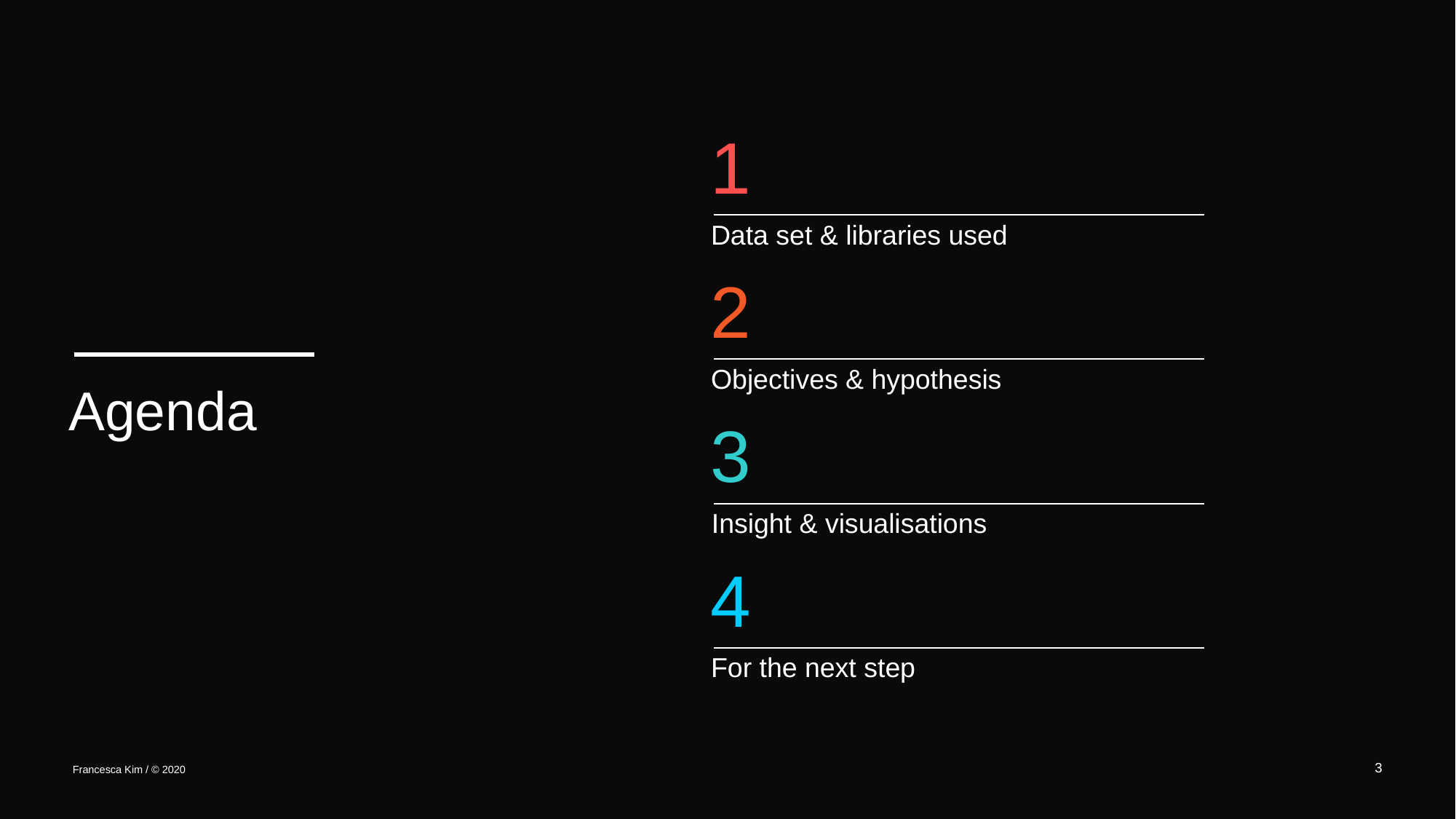

Data set & libraries used
Objectives & hypothesis
# Agenda
Insight & visualisations
For the next step
3